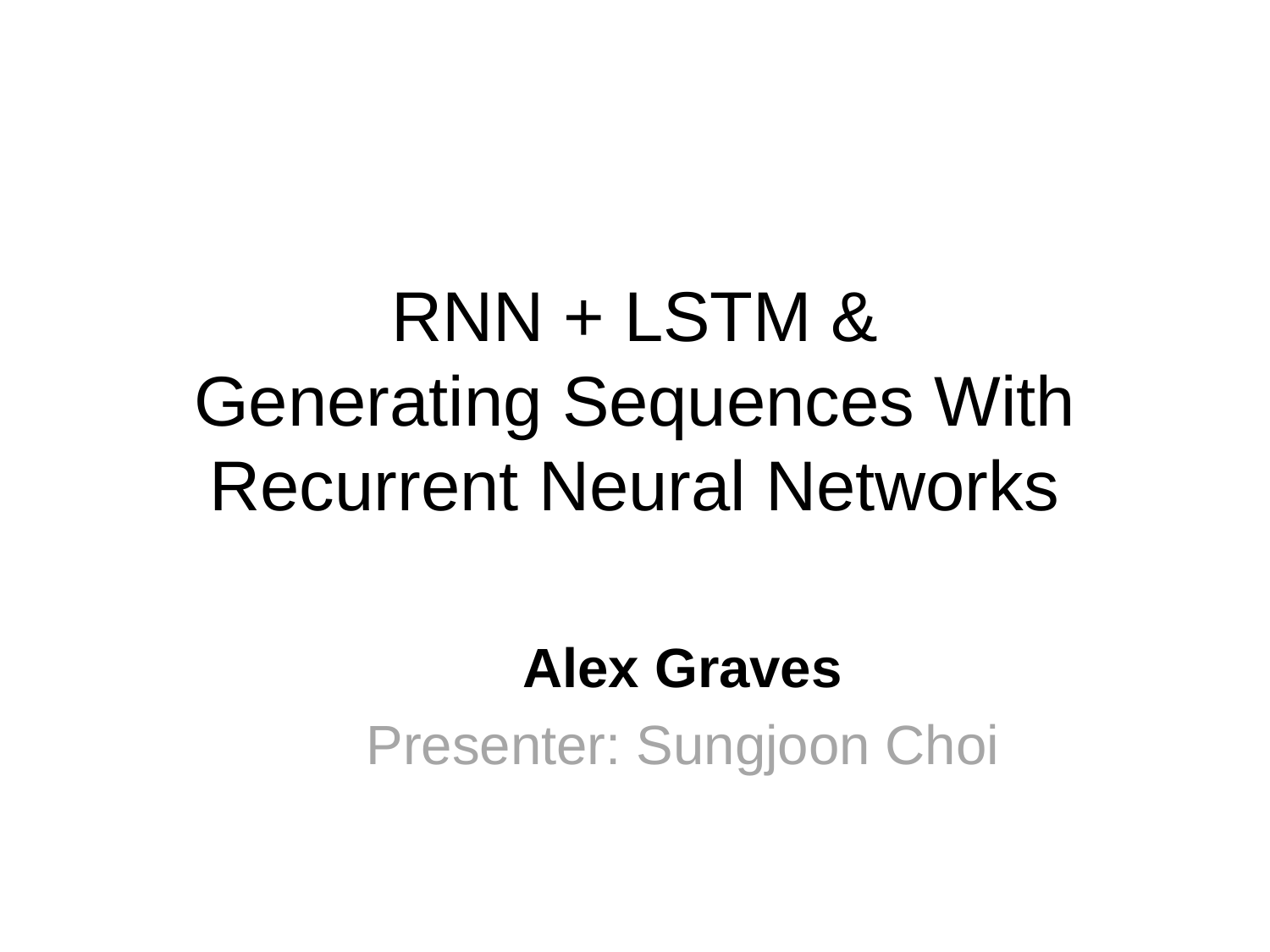

# RNN + LSTM & Generating Sequences With Recurrent Neural Networks
Alex Graves
Presenter: Sungjoon Choi